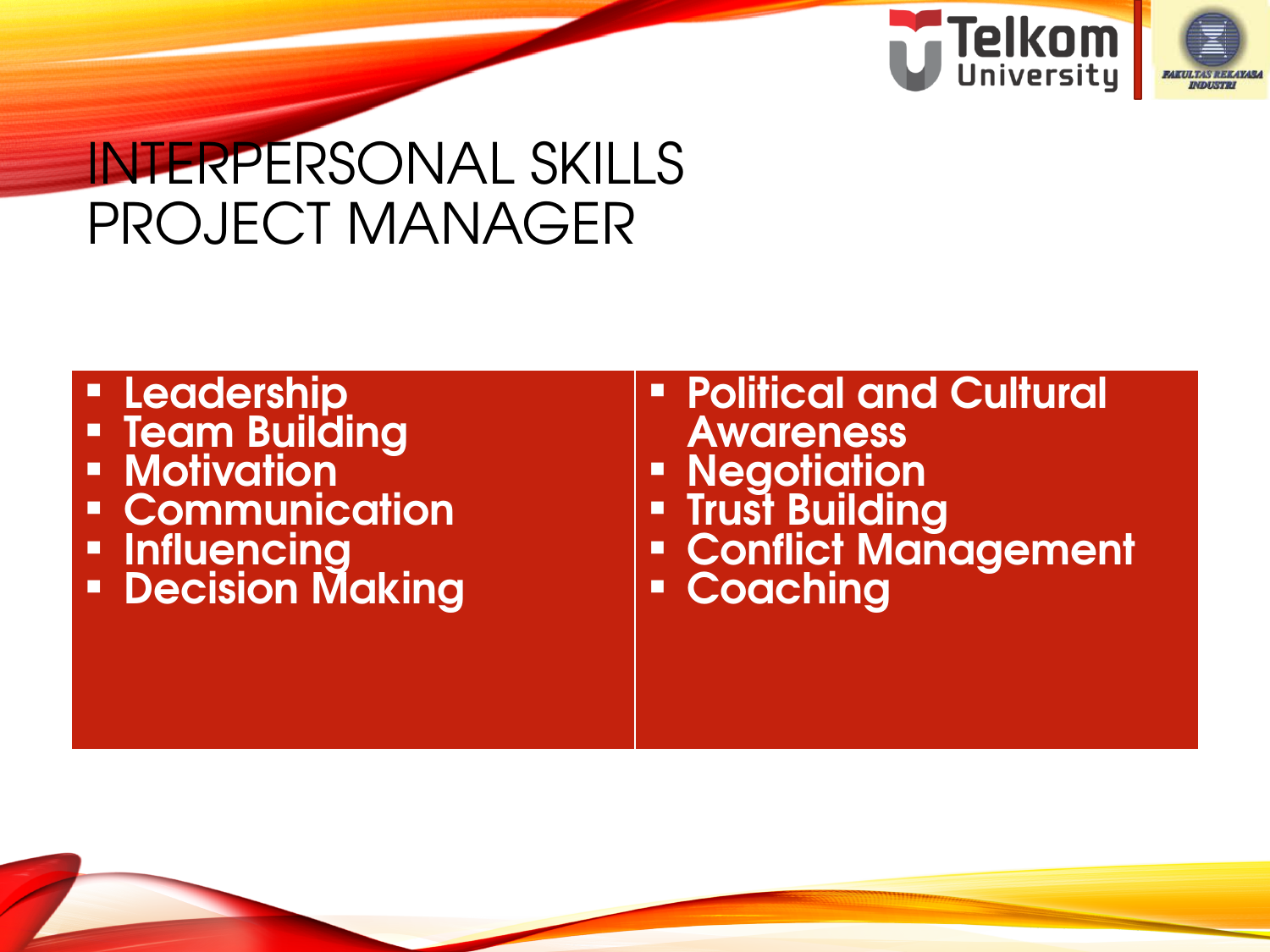

# Interpersonal skills project Manager
| Leadership Team Building Motivation Communication Influencing Decision Making | Political and Cultural Awareness Negotiation Trust Building Conflict Management Coaching |
| --- | --- |